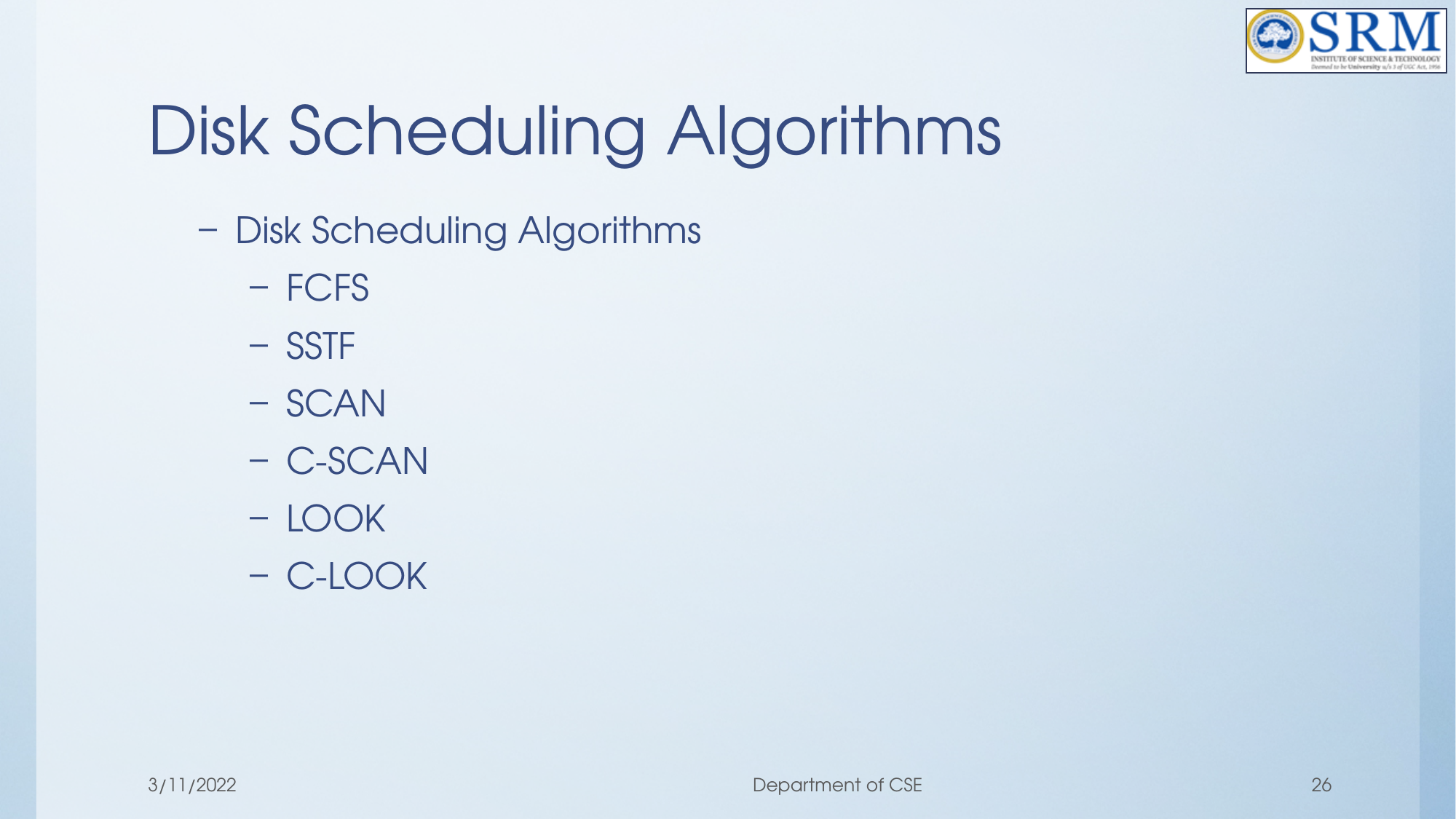

# Disk Scheduling Algorithms
Disk Scheduling Algorithms
FCFS
SSTF
SCAN
C-SCAN
LOOK
C-LOOK

3/11/2022
Department of CSE
26